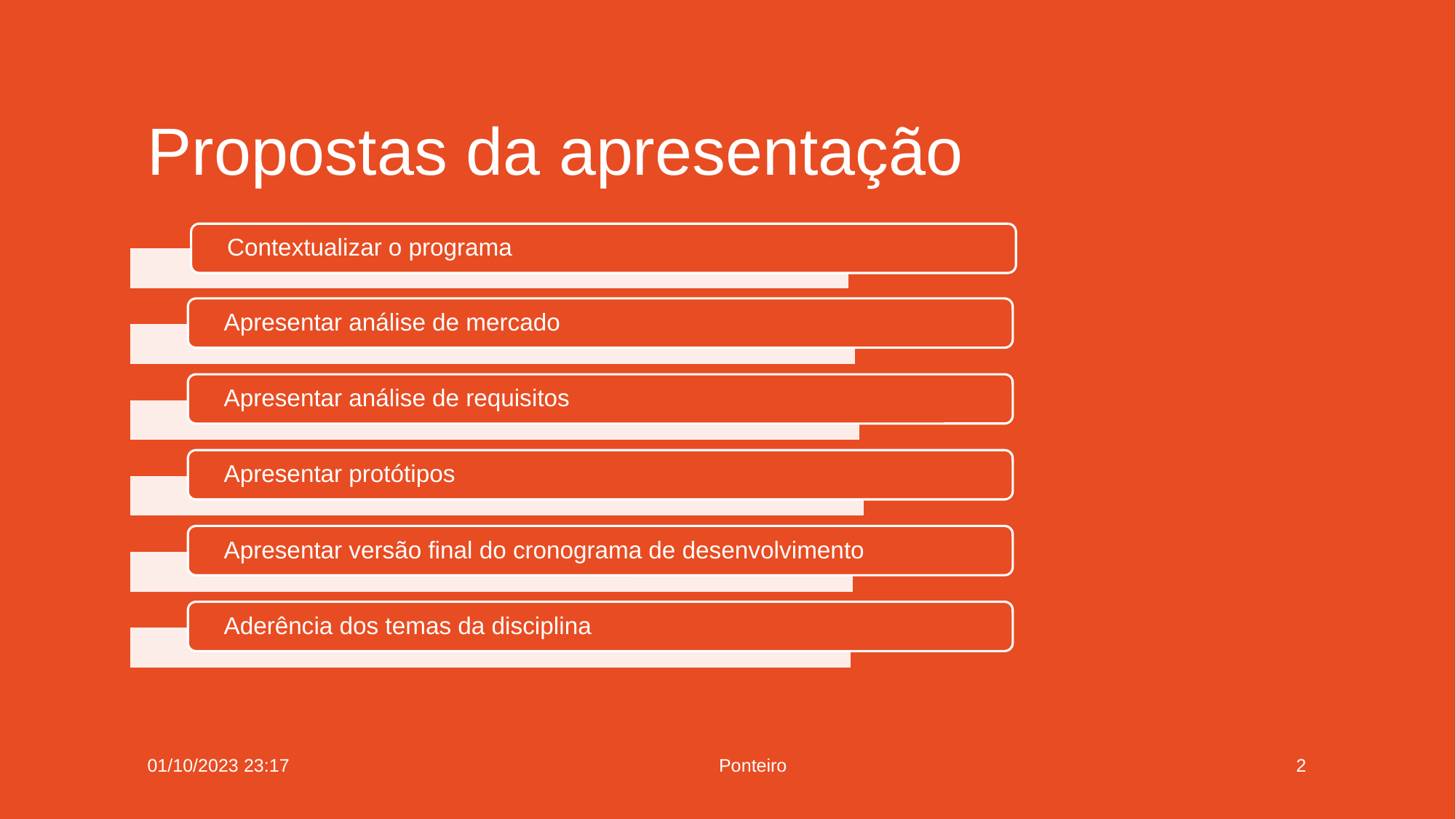

# Propostas da apresentação
Contextualizar o programa
Apresentar análise de mercado
Apresentar análise de requisitos
Apresentar protótipos
Apresentar versão final do cronograma de desenvolvimento
Aderência dos temas da disciplina
01/10/2023 23:17
Ponteiro
2